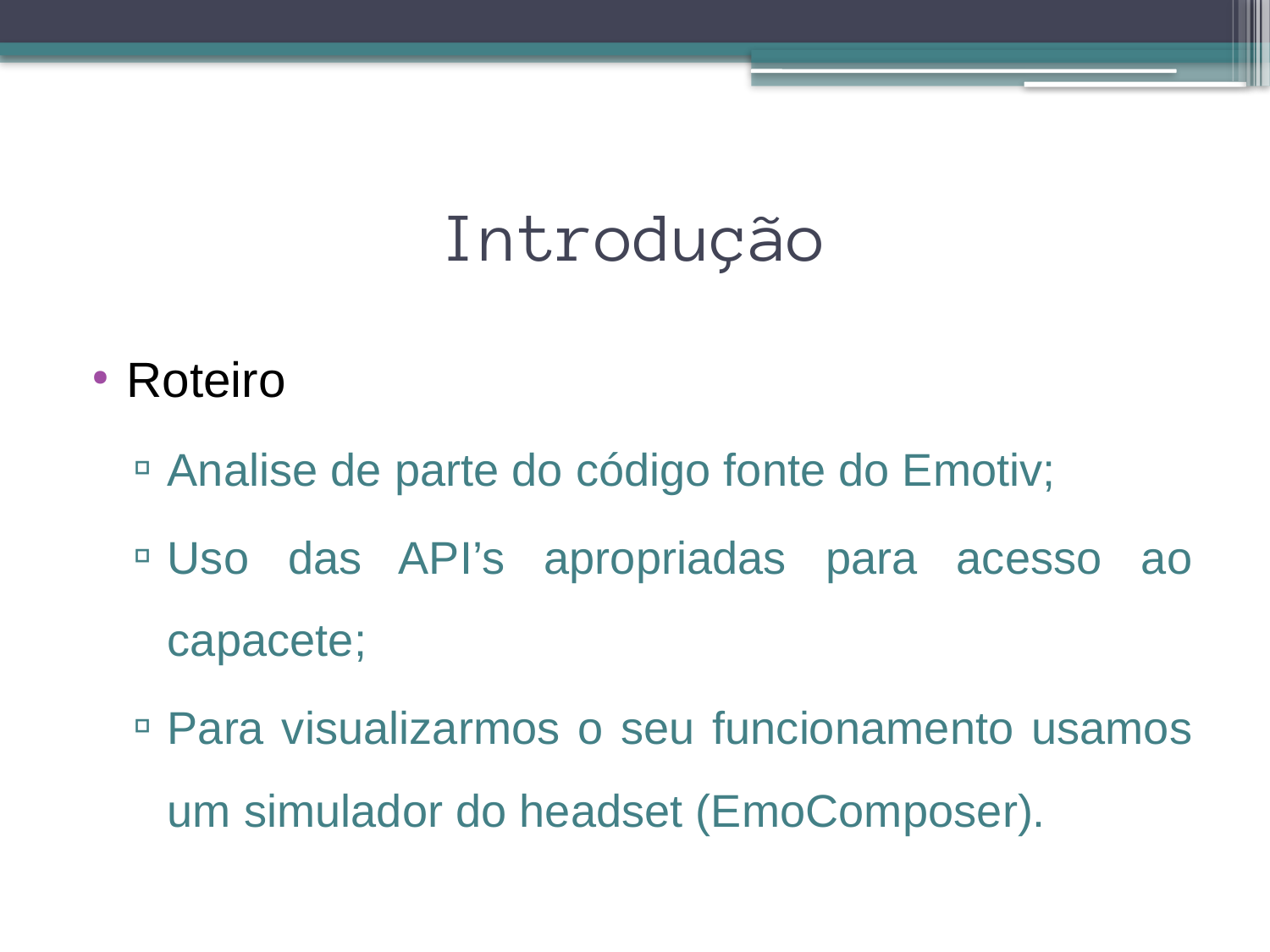

# Introdução
Roteiro
Analise de parte do código fonte do Emotiv;
Uso das API’s apropriadas para acesso ao capacete;
Para visualizarmos o seu funcionamento usamos um simulador do headset (EmoComposer).